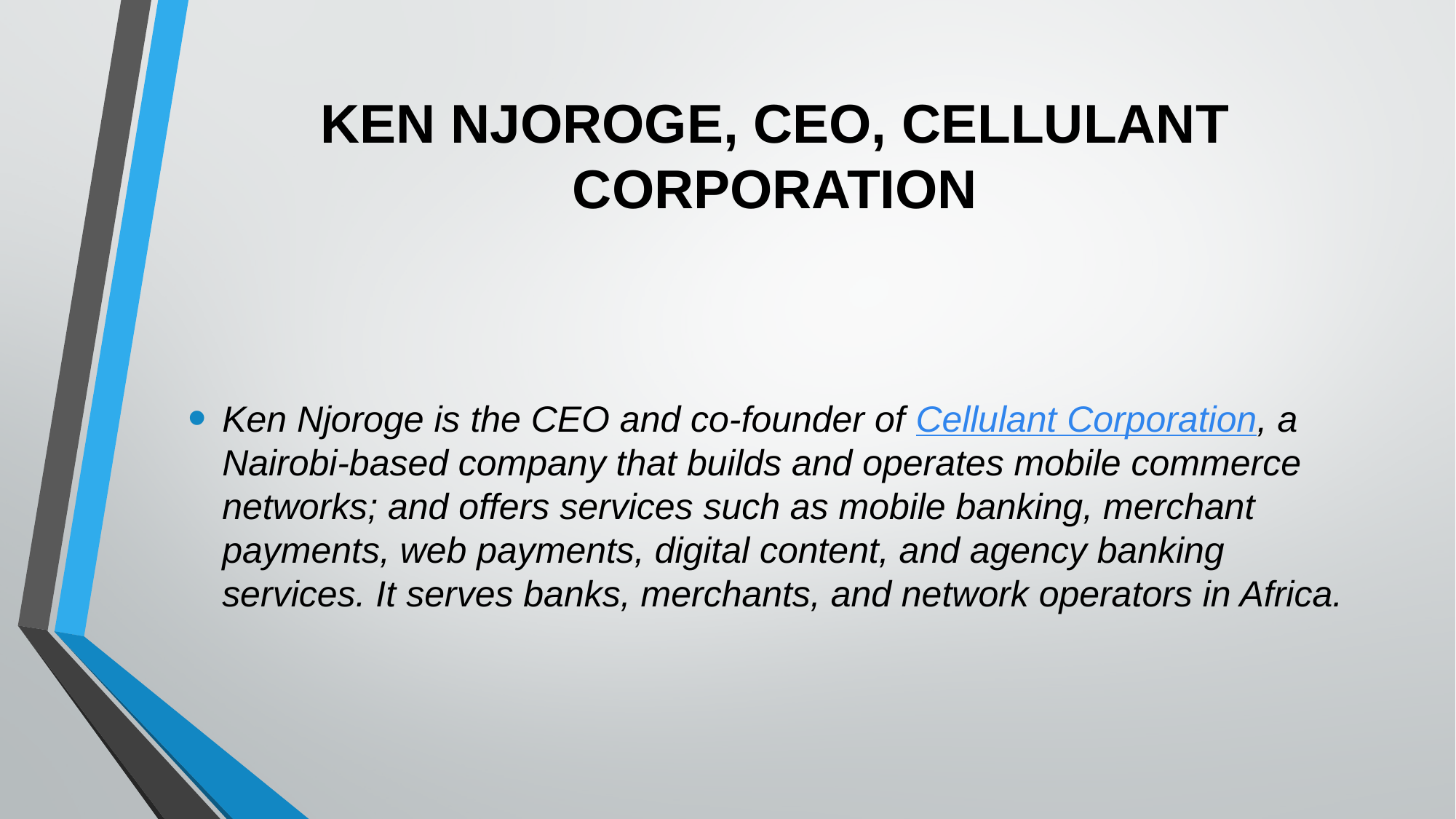

# KEN NJOROGE, CEO, CELLULANT CORPORATION
Ken Njoroge is the CEO and co-founder of Cellulant Corporation, a Nairobi-based company that builds and operates mobile commerce networks; and offers services such as mobile banking, merchant payments, web payments, digital content, and agency banking services. It serves banks, merchants, and network operators in Africa.